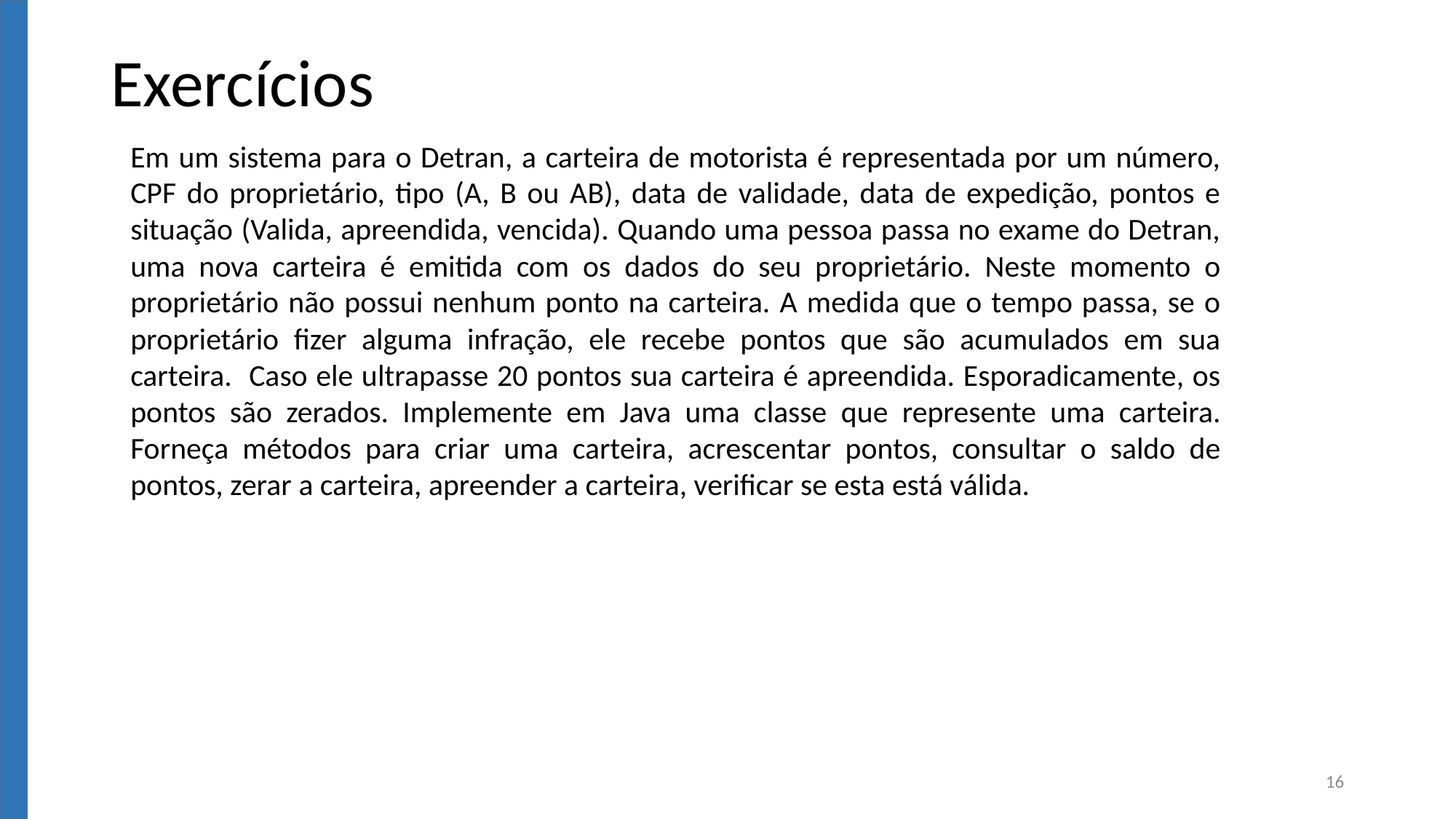

Exercícios
Em um sistema para o Detran, a carteira de motorista é representada por um número, CPF do proprietário, tipo (A, B ou AB), data de validade, data de expedição, pontos e situação (Valida, apreendida, vencida). Quando uma pessoa passa no exame do Detran, uma nova carteira é emitida com os dados do seu proprietário. Neste momento o proprietário não possui nenhum ponto na carteira. A medida que o tempo passa, se o proprietário fizer alguma infração, ele recebe pontos que são acumulados em sua carteira.  Caso ele ultrapasse 20 pontos sua carteira é apreendida. Esporadicamente, os pontos são zerados. Implemente em Java uma classe que represente uma carteira. Forneça métodos para criar uma carteira, acrescentar pontos, consultar o saldo de pontos, zerar a carteira, apreender a carteira, verificar se esta está válida.
16